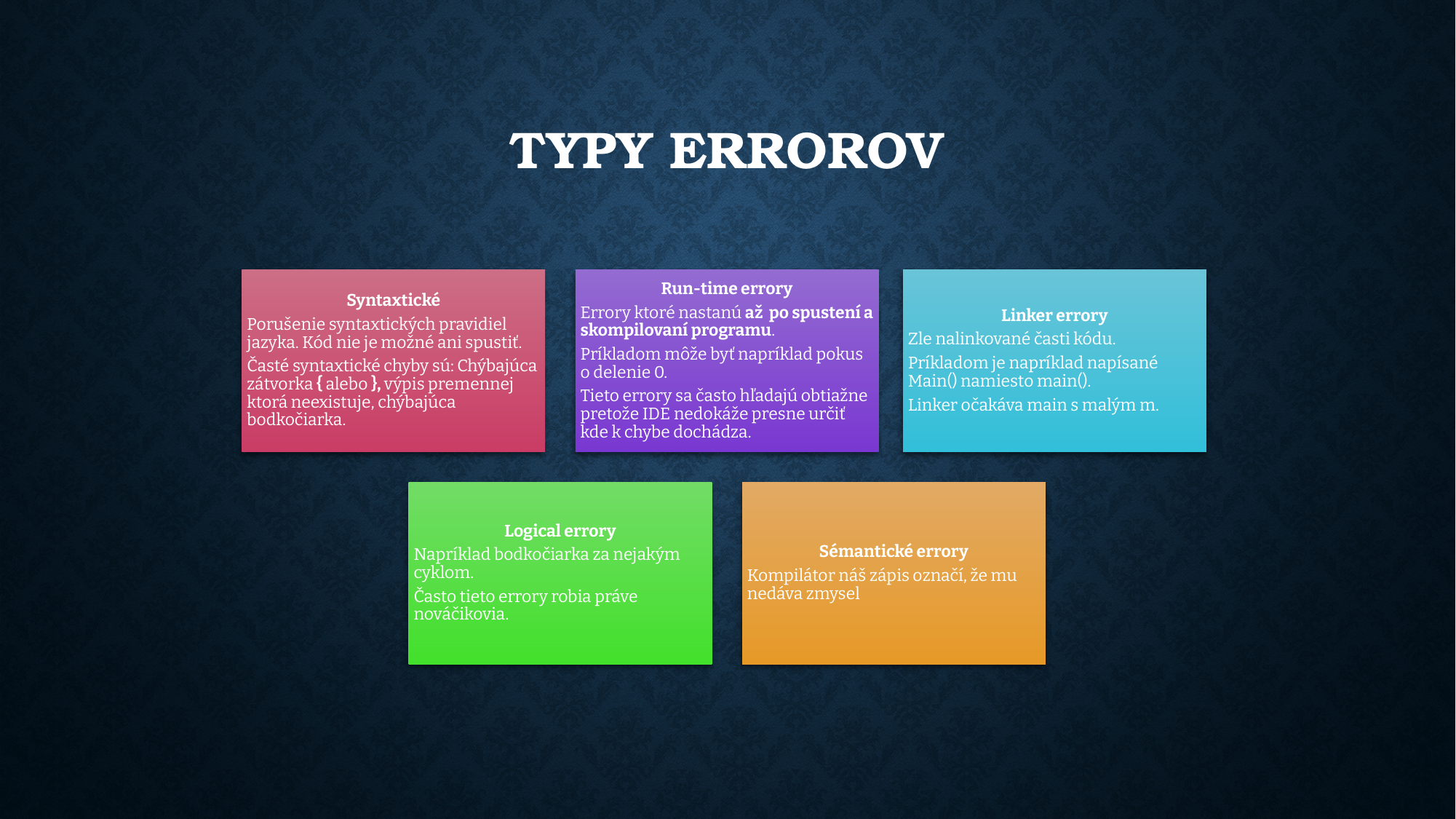

# Typy Errorov
Syntaxtické
Porušenie syntaxtických pravidiel jazyka. Kód nie je možné ani spustiť.
Časté syntaxtické chyby sú: Chýbajúca zátvorka { alebo }, výpis premennej ktorá neexistuje, chýbajúca bodkočiarka.
Run-time errory
Errory ktoré nastanú až  po spustení a skompilovaní programu.
Príkladom môže byť napríklad pokus o delenie 0.
Tieto errory sa často hľadajú obtiažne pretože IDE nedokáže presne určiť kde k chybe dochádza.
Linker errory
Zle nalinkované časti kódu.
Príkladom je napríklad napísané Main() namiesto main().
Linker očakáva main s malým m.
Logical errory
Napríklad bodkočiarka za nejakým cyklom.
Často tieto errory robia práve nováčikovia.
Sémantické errory
Kompilátor náš zápis označí, že mu nedáva zmysel